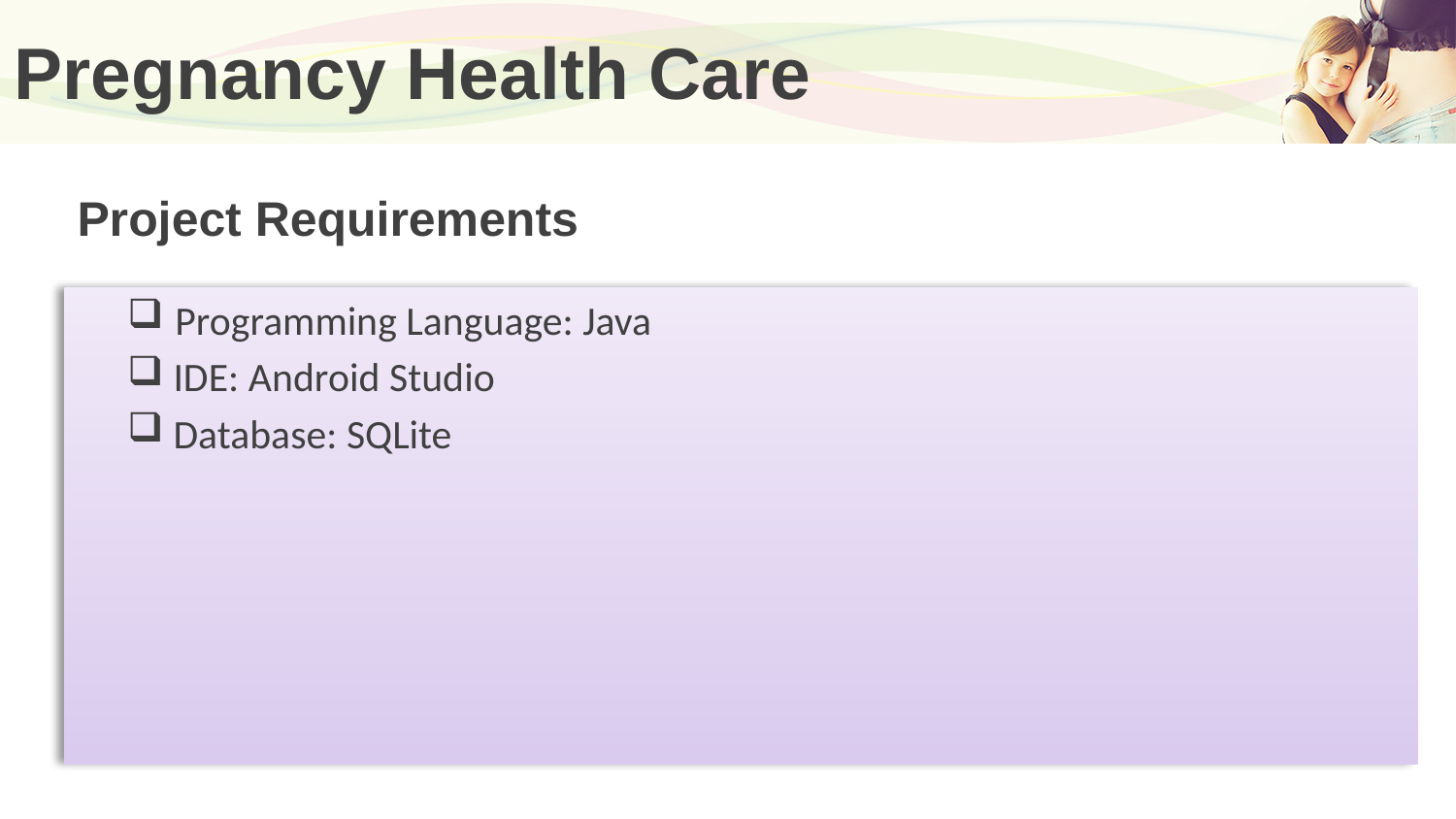

# Pregnancy Health Care
Project Requirements
 Programming Language: Java
 IDE: Android Studio
 Database: SQLite